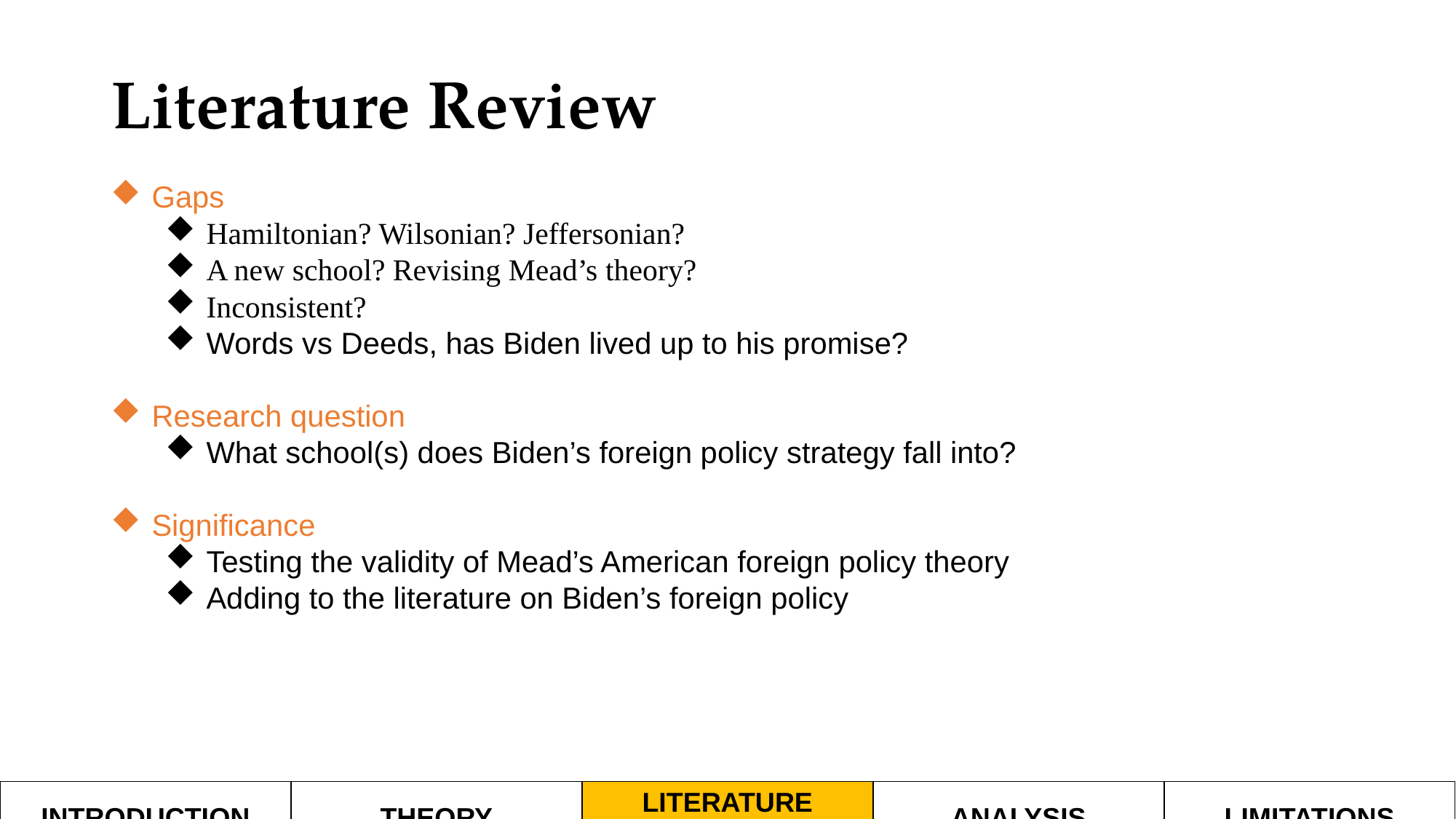

# Literature Review
Gaps
Hamiltonian? Wilsonian? Jeffersonian?
A new school? Revising Mead’s theory?
Inconsistent?
Words vs Deeds, has Biden lived up to his promise?

Research question
What school(s) does Biden’s foreign policy strategy fall into?

Significance
Testing the validity of Mead’s American foreign policy theory
Adding to the literature on Biden’s foreign policy
| INTRODUCTION | THEORY | LITERATURE REVIEW | ANALYSIS | LIMITATIONS |
| --- | --- | --- | --- | --- |